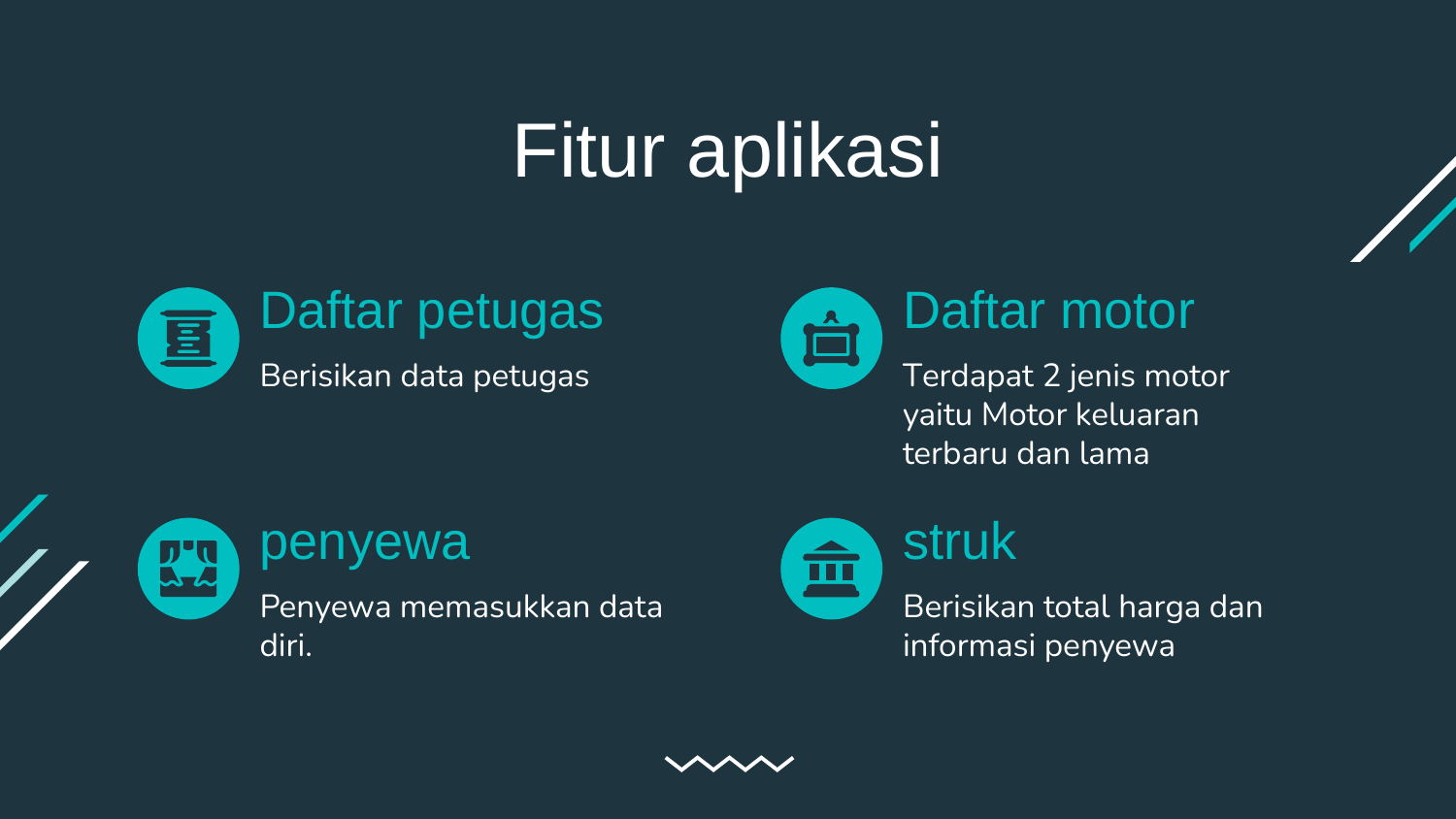

# Fitur aplikasi
Daftar petugas
Daftar motor

Berisikan data petugas
Terdapat 2 jenis motor yaitu Motor keluaran terbaru dan lama
penyewa
struk

Penyewa memasukkan data diri.
Berisikan total harga dan informasi penyewa